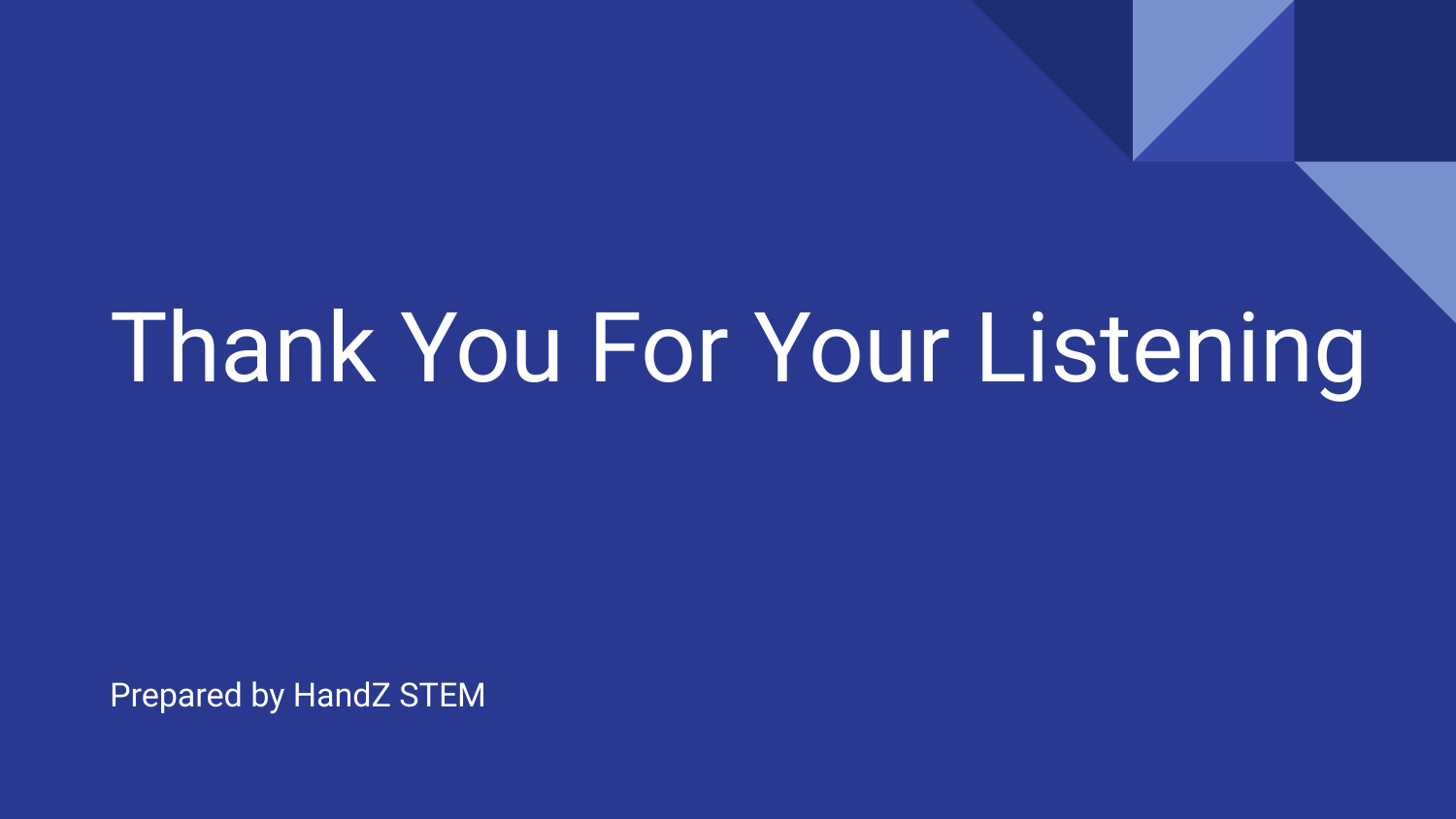

# Thank You For Your Listening
Prepared by HandZ STEM